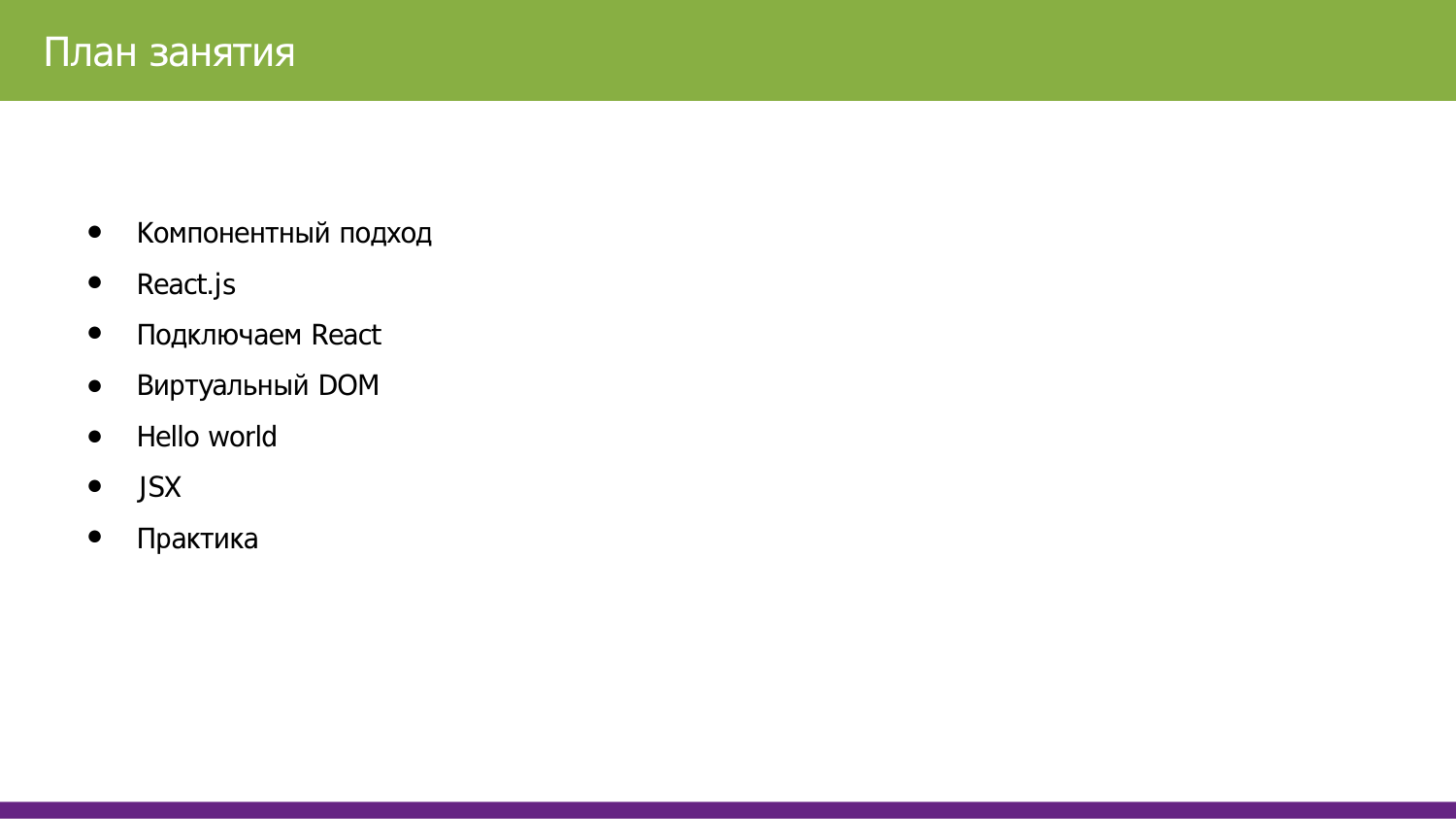

План занятия
Компонентный подход
React.js
Подключаем React
Виртуальный DOM
Hello world
JSX
Практика